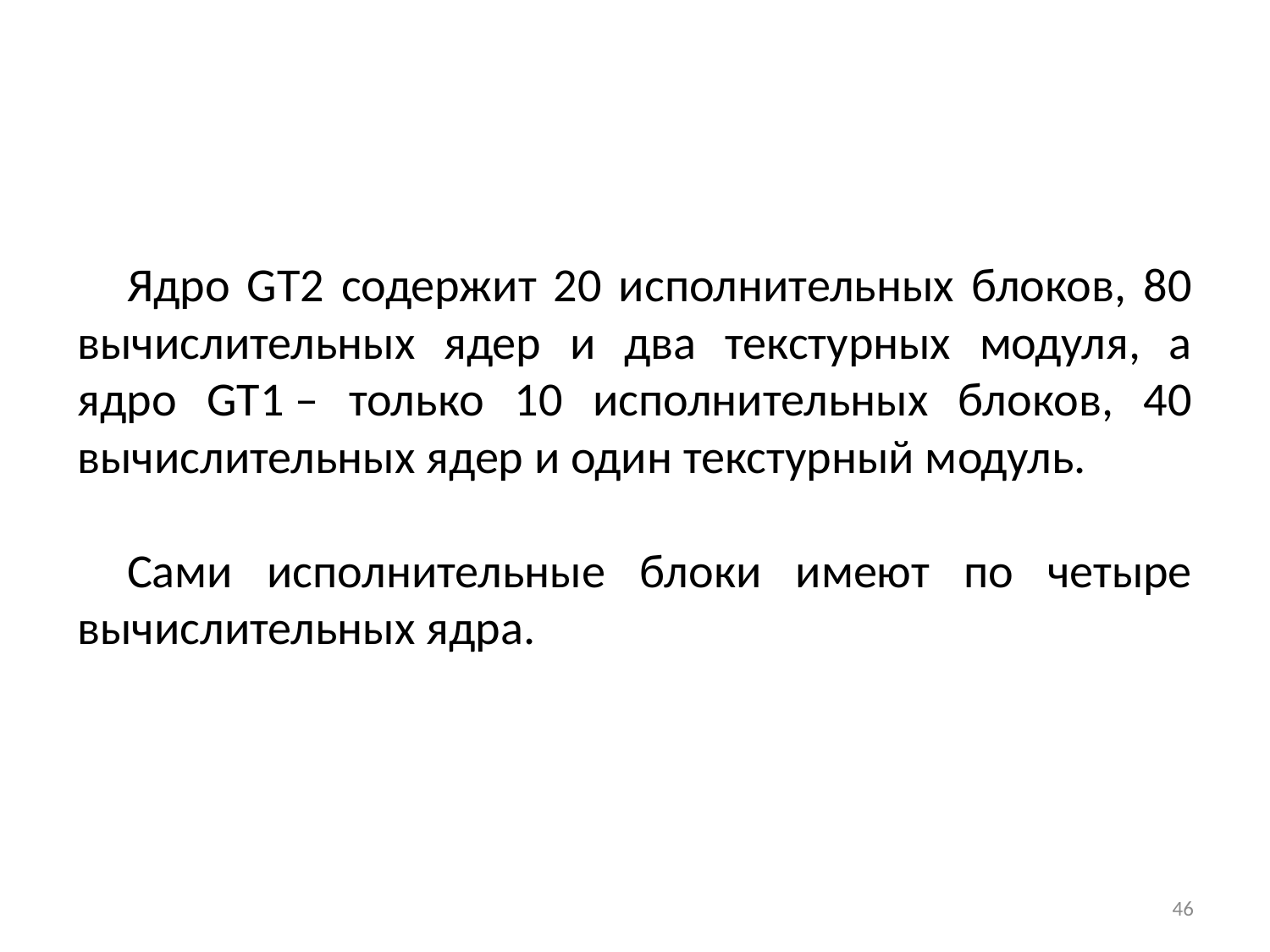

Ядро GT2 содержит 20 исполнительных блоков, 80 вычислительных ядер и два текстурных модуля, а ядро GT1 – только 10 исполнительных блоков, 40 вычислительных ядер и один текстурный модуль.

Сами исполнительные блоки имеют по четыре вычислительных ядра.
46